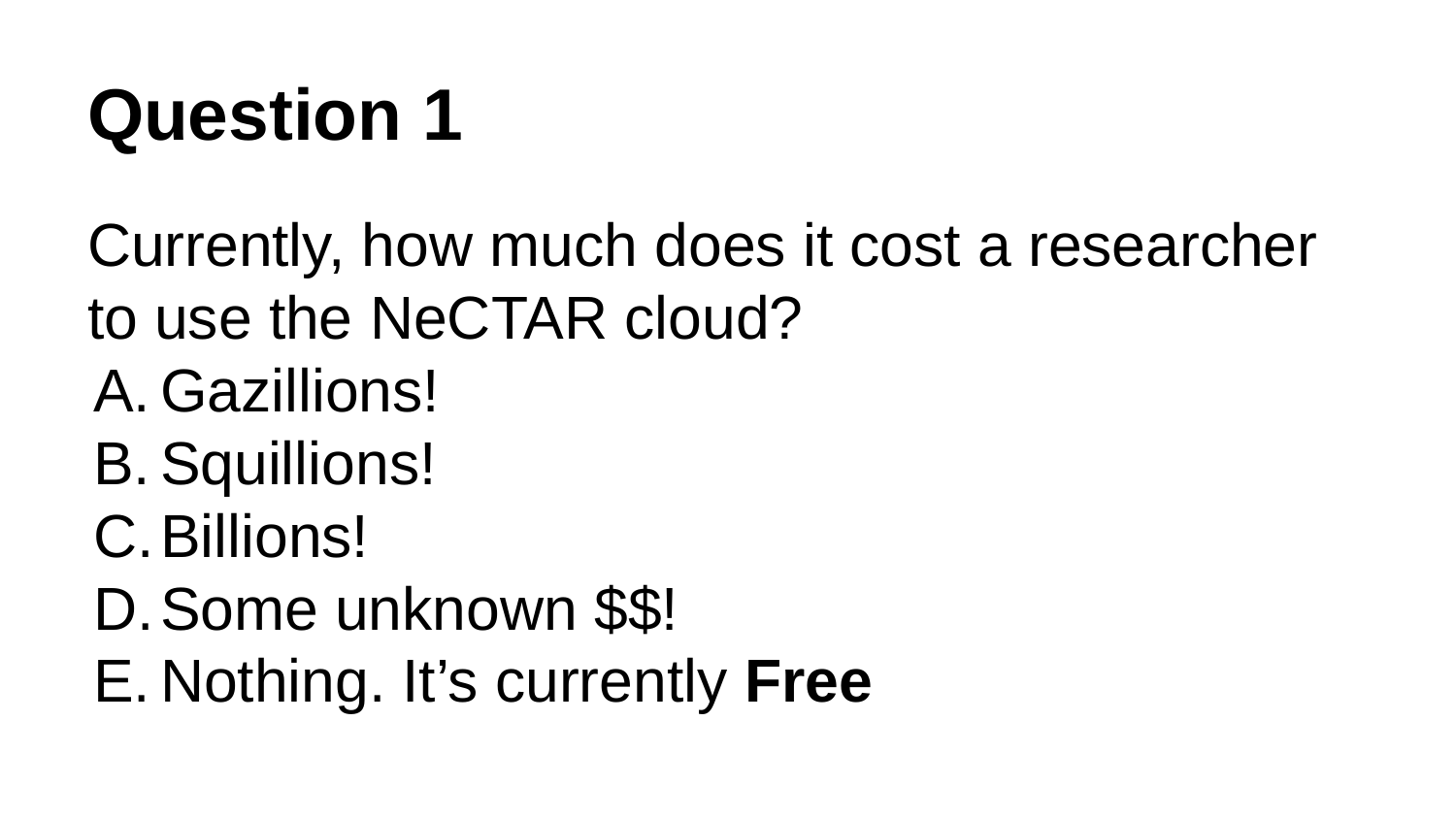

# Question 1
Currently, how much does it cost a researcher to use the NeCTAR cloud?
Gazillions!
Squillions!
Billions!
Some unknown $$!
Nothing. It’s currently Free